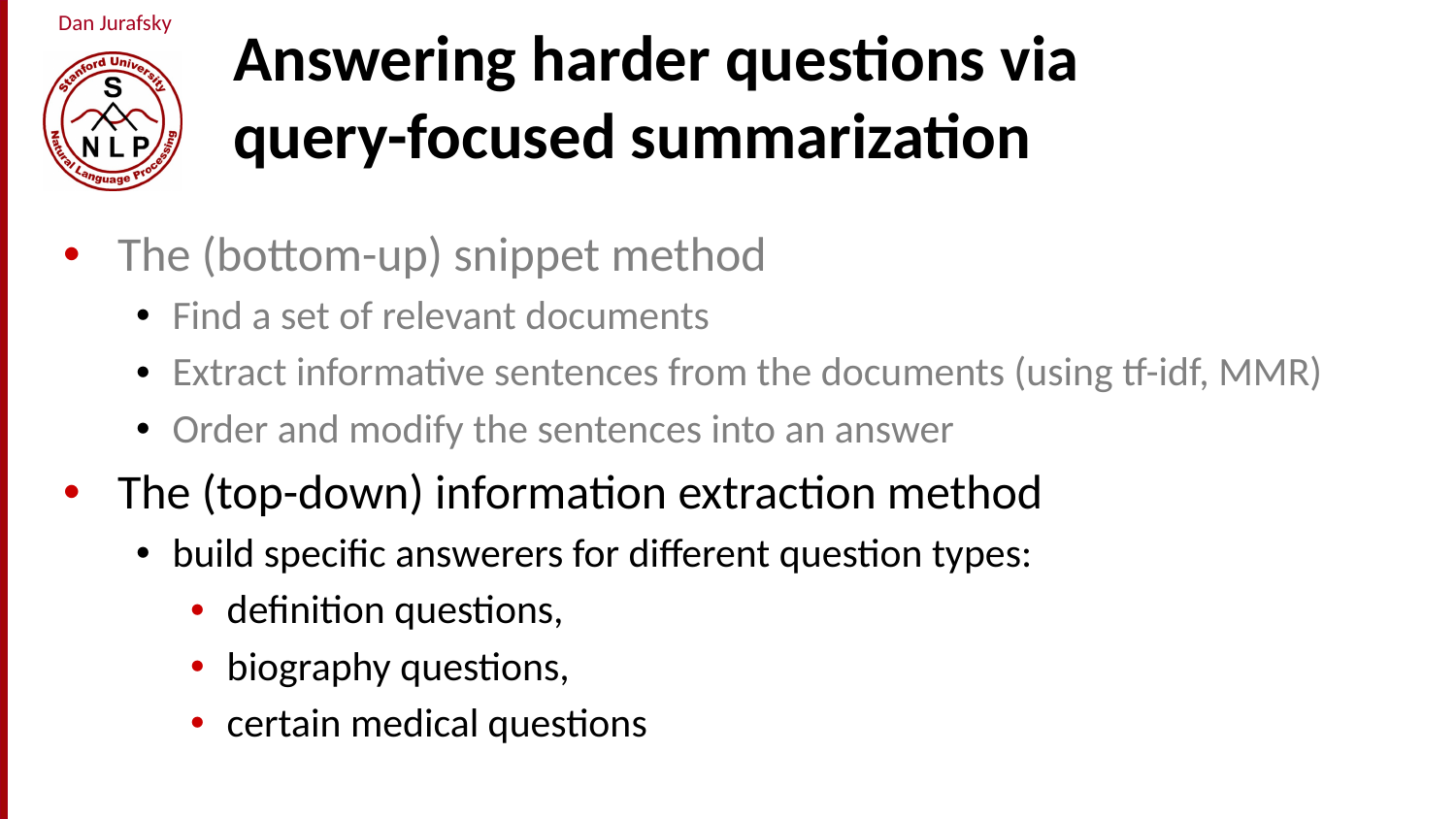

# Answering harder questions via query-focused summarization
The (bottom-up) snippet method
Find a set of relevant documents
Extract informative sentences from the documents (using tf-idf, MMR)
Order and modify the sentences into an answer
The (top-down) information extraction method
build specific answerers for different question types:
definition questions,
biography questions,
certain medical questions